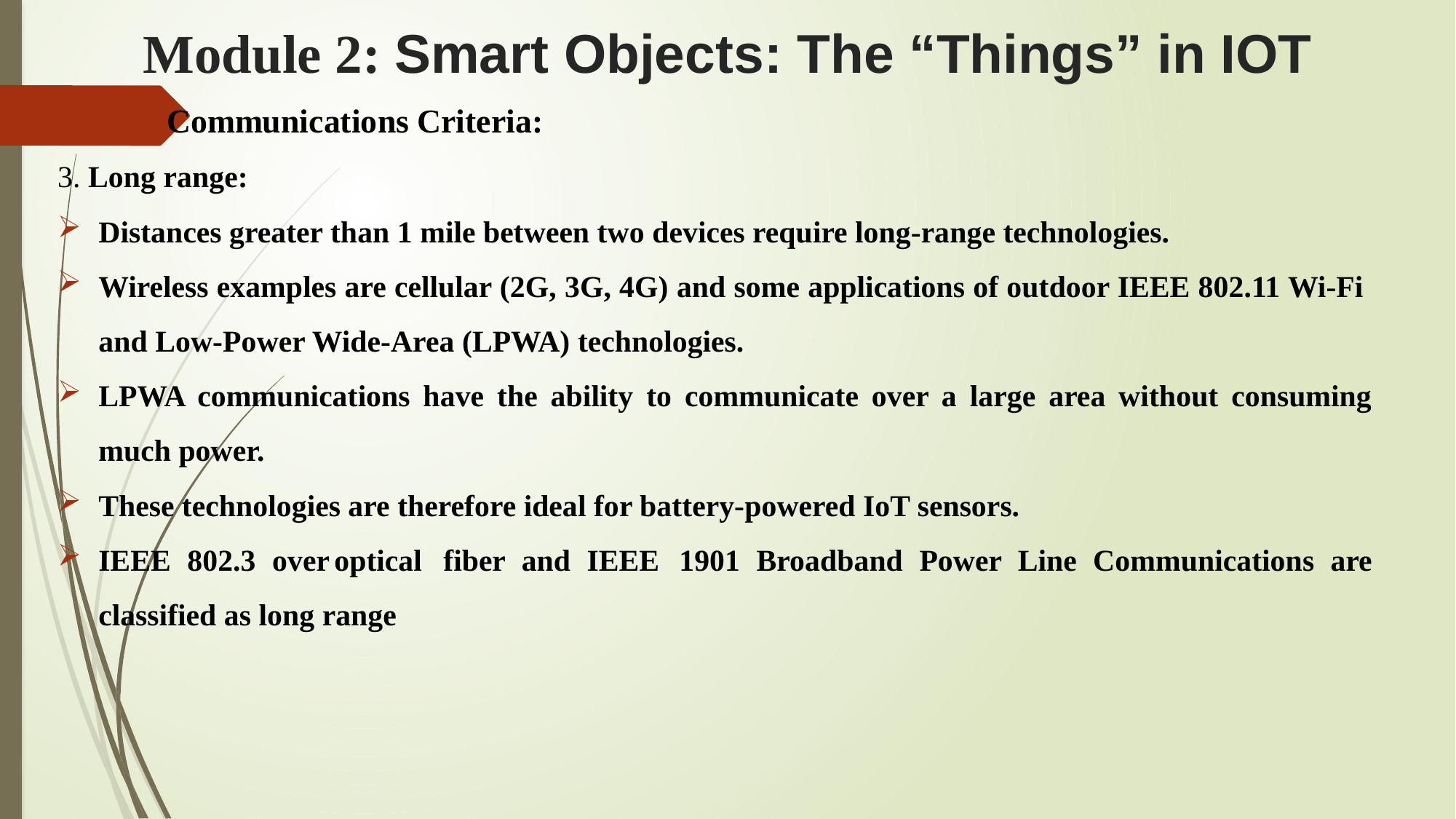

# Module 2: Smart Objects: The “Things” in IOT
Communications Criteria:
3. Long range:
Distances greater than 1 mile between two devices require long-range technologies.
Wireless examples are cellular (2G, 3G, 4G) and some applications of outdoor IEEE 802.11 Wi-Fi  and Low-Power Wide-Area (LPWA) technologies.
LPWA communications have the ability to communicate over a large area without consuming much power.
These technologies are therefore ideal for battery-powered IoT sensors.
IEEE 802.3 over	optical	fiber and IEEE	1901 Broadband Power Line Communications are classified as long range